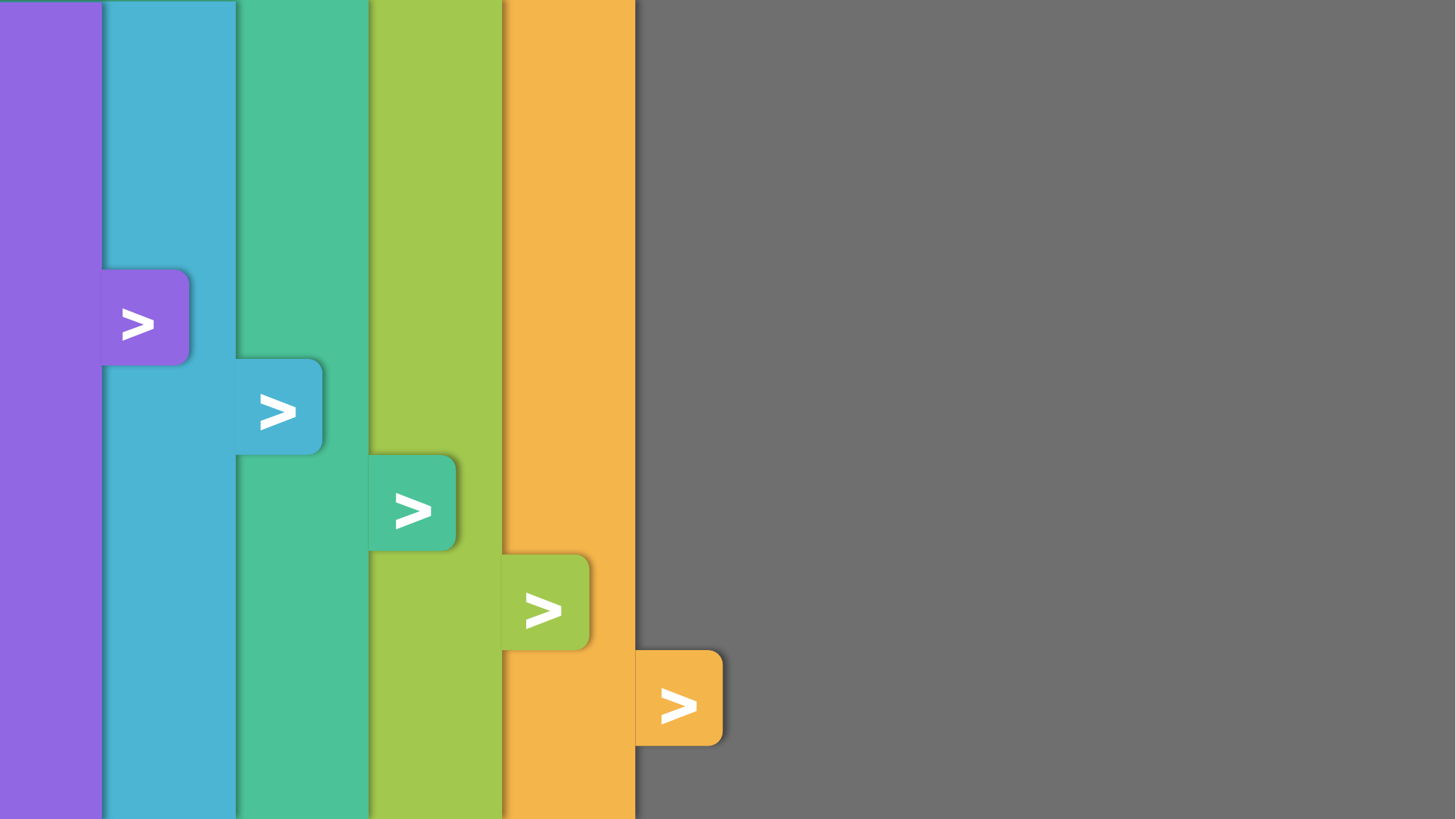

PRUN0136SC02
PO#1		QTY = 10
	24 0001 001 – 9 DIGITS
	24 0001 002
	24 0001 003
			 ↓
		      010

PO#2		QTY = 5
	24 0002 001
                  002
                      3
                      4
	24 0002 005

>

>
NAMING CONVENTION – BATCH NUMBER

214994009        181599=10
YR COUNTER IDENTIFIER

24 0003 001
		    002
		    003
		    004
			↓
                  020
>

GRPO
GOOD RECIEPT

AAUN0202VC01

PO#3 = 3

24 0004 001
              002
24 0004 003
>

OAD

WHITE		  -
BLUE	         - CAF
PINK	------	┐- JTA
YELLOW 	┘- SPS

>